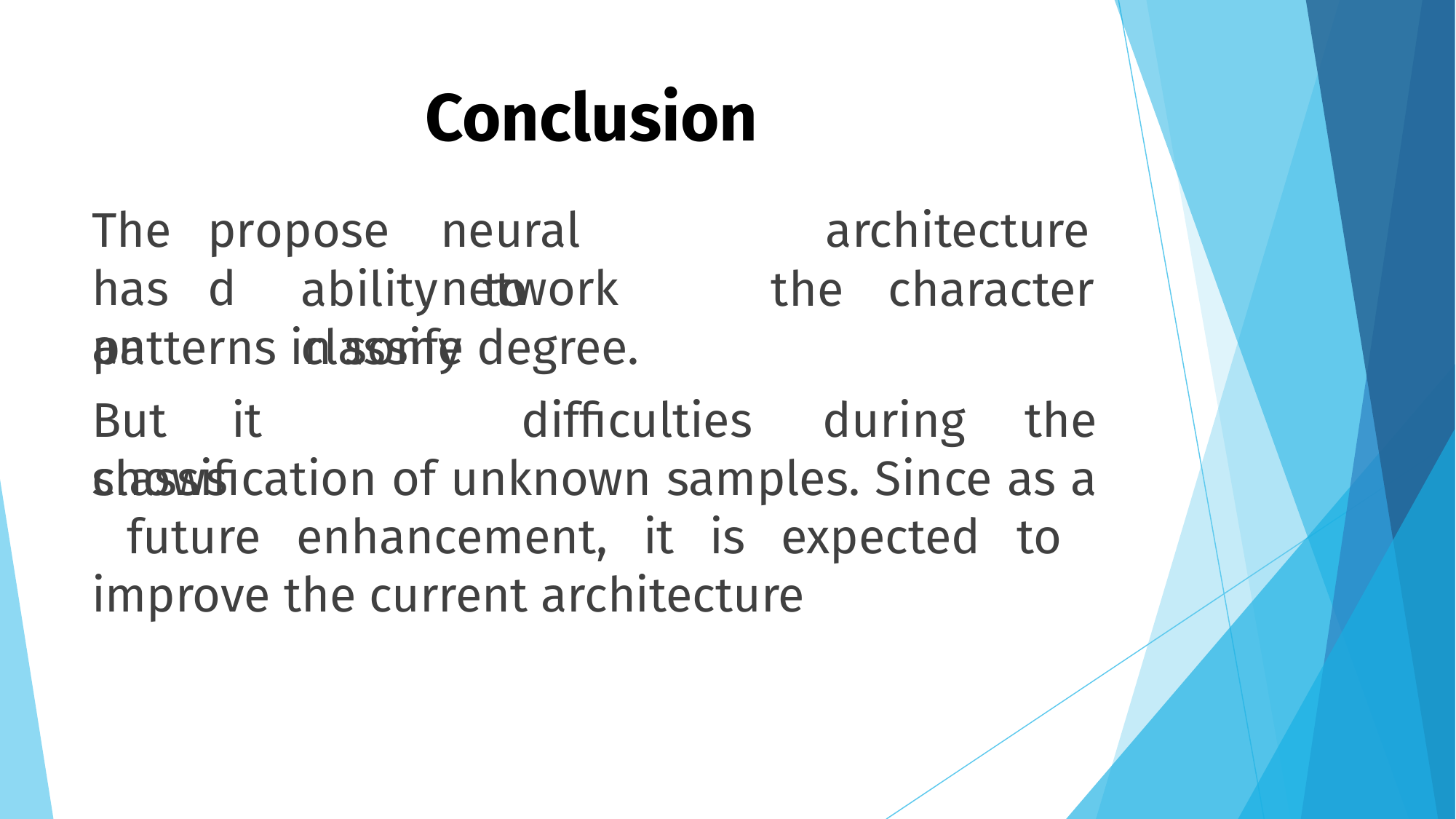

# Conclusion
The  has	an
proposed
neural	network
architecture
ability	to	classify
the	character
patterns in some degree.
But	it	shows
difficulties	during	the
classification of unknown samples. Since as a  future enhancement, it is expected to  improve the current architecture